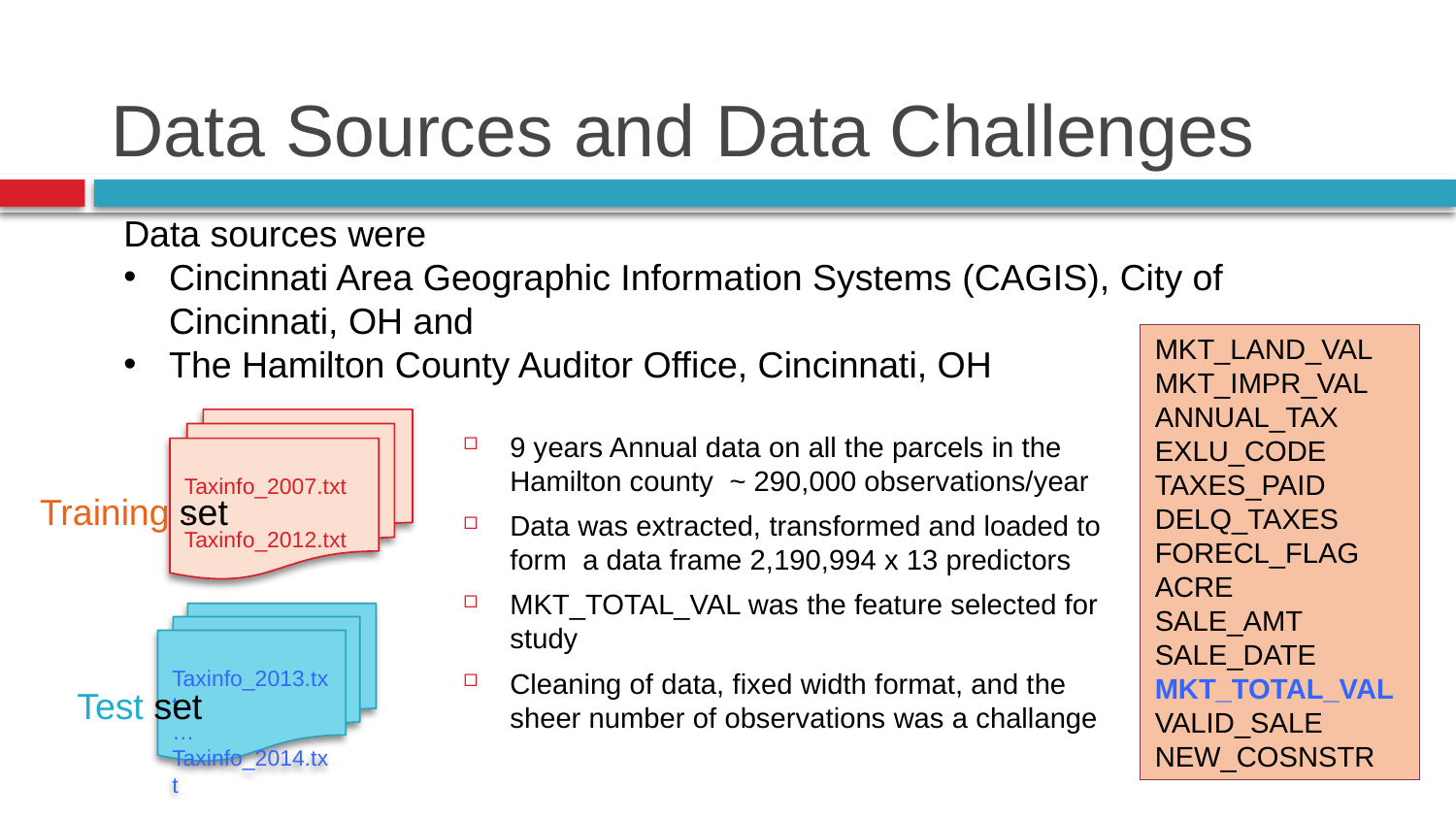

# Data Sources and Data Challenges
Data sources were
Cincinnati Area Geographic Information Systems (CAGIS), City of Cincinnati, OH and
The Hamilton County Auditor Office, Cincinnati, OH
MKT_LAND_VAL
MKT_IMPR_VAL
ANNUAL_TAX
EXLU_CODE
TAXES_PAID
DELQ_TAXES
FORECL_FLAG
ACRE
SALE_AMT
SALE_DATE
MKT_TOTAL_VAL
VALID_SALE
NEW_COSNSTR

Taxinfo_2007.txt
…
Taxinfo_2012.txt
9 years Annual data on all the parcels in the Hamilton county  ~ 290,000 observations/year
Data was extracted, transformed and loaded to form  a data frame 2,190,994 x 13 predictors
MKT_TOTAL_VAL was the feature selected for study
Cleaning of data, fixed width format, and the sheer number of observations was a challange

Training set

Taxinfo_2013.txt
…
Taxinfo_2014.txt
Test set